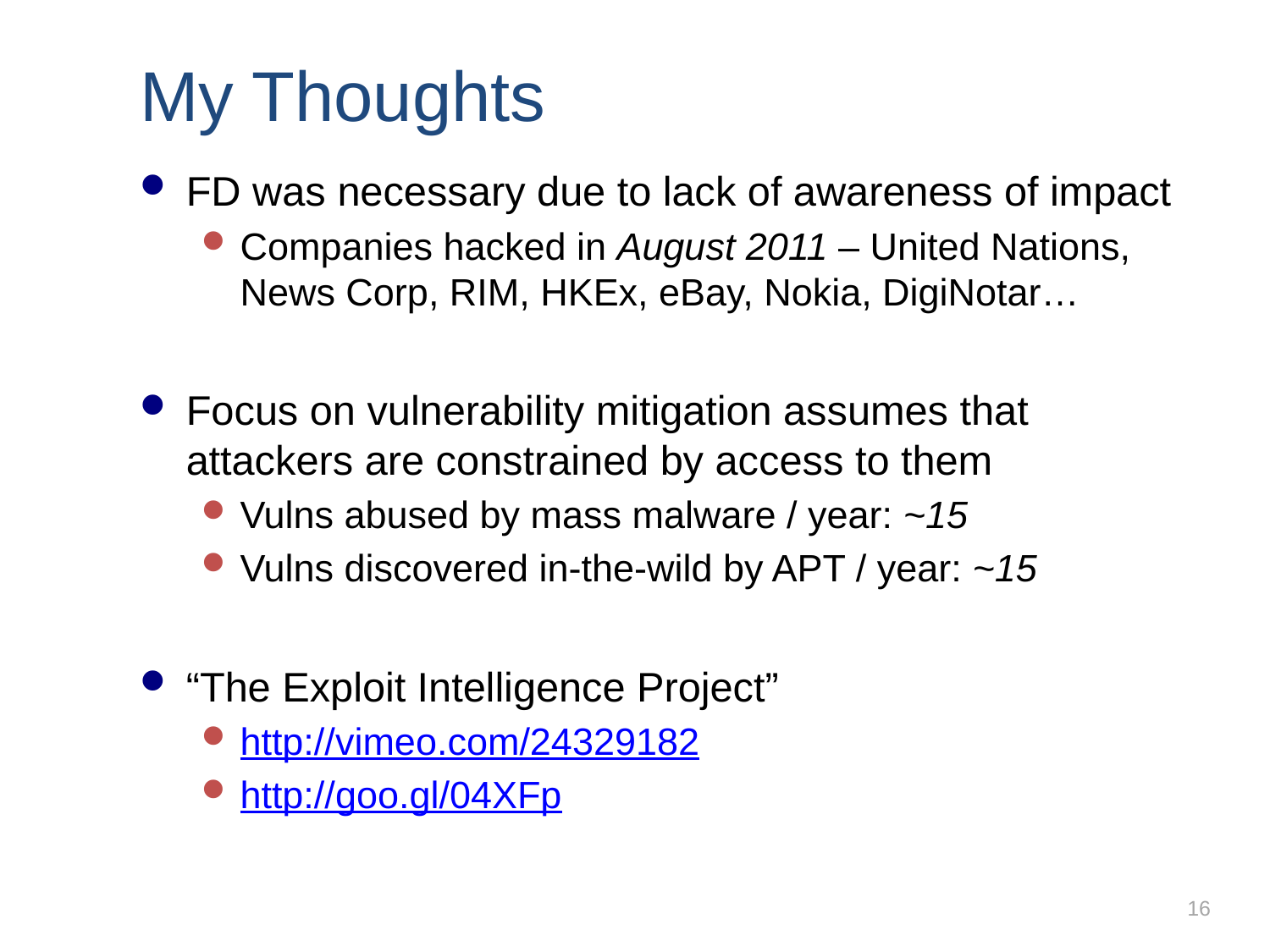

# My Thoughts
FD was necessary due to lack of awareness of impact
Companies hacked in August 2011 – United Nations, News Corp, RIM, HKEx, eBay, Nokia, DigiNotar…

Focus on vulnerability mitigation assumes that attackers are constrained by access to them
Vulns abused by mass malware / year: ~15
Vulns discovered in-the-wild by APT / year: ~15

“The Exploit Intelligence Project”
http://vimeo.com/24329182
http://goo.gl/04XFp